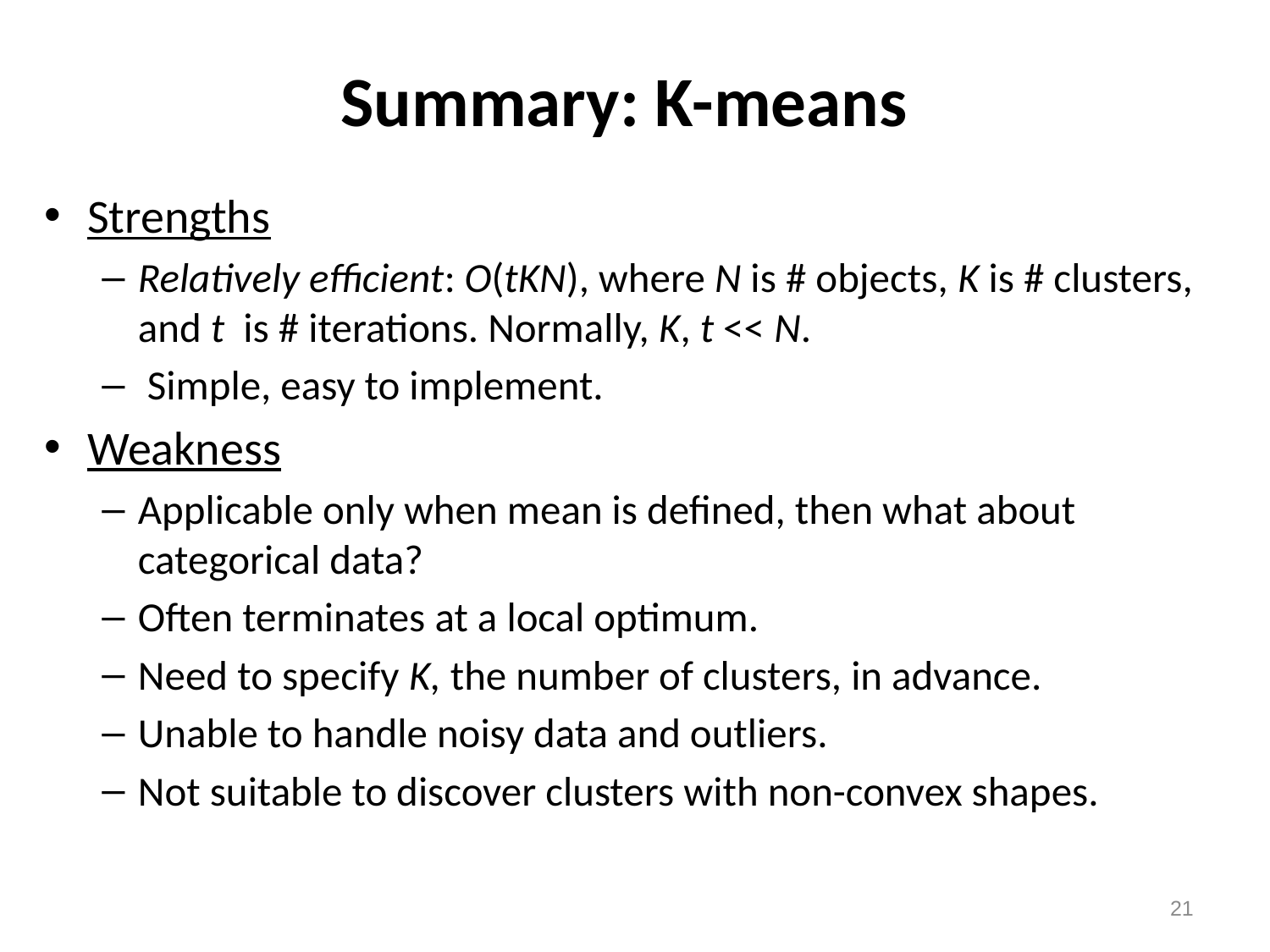

# Summary: K-means
Strengths
Relatively efficient: O(tKN), where N is # objects, K is # clusters, and t  is # iterations. Normally, K, t << N.
 Simple, easy to implement.
Weakness
Applicable only when mean is defined, then what about categorical data?
Often terminates at a local optimum.
Need to specify K, the number of clusters, in advance.
Unable to handle noisy data and outliers.
Not suitable to discover clusters with non-convex shapes.
21